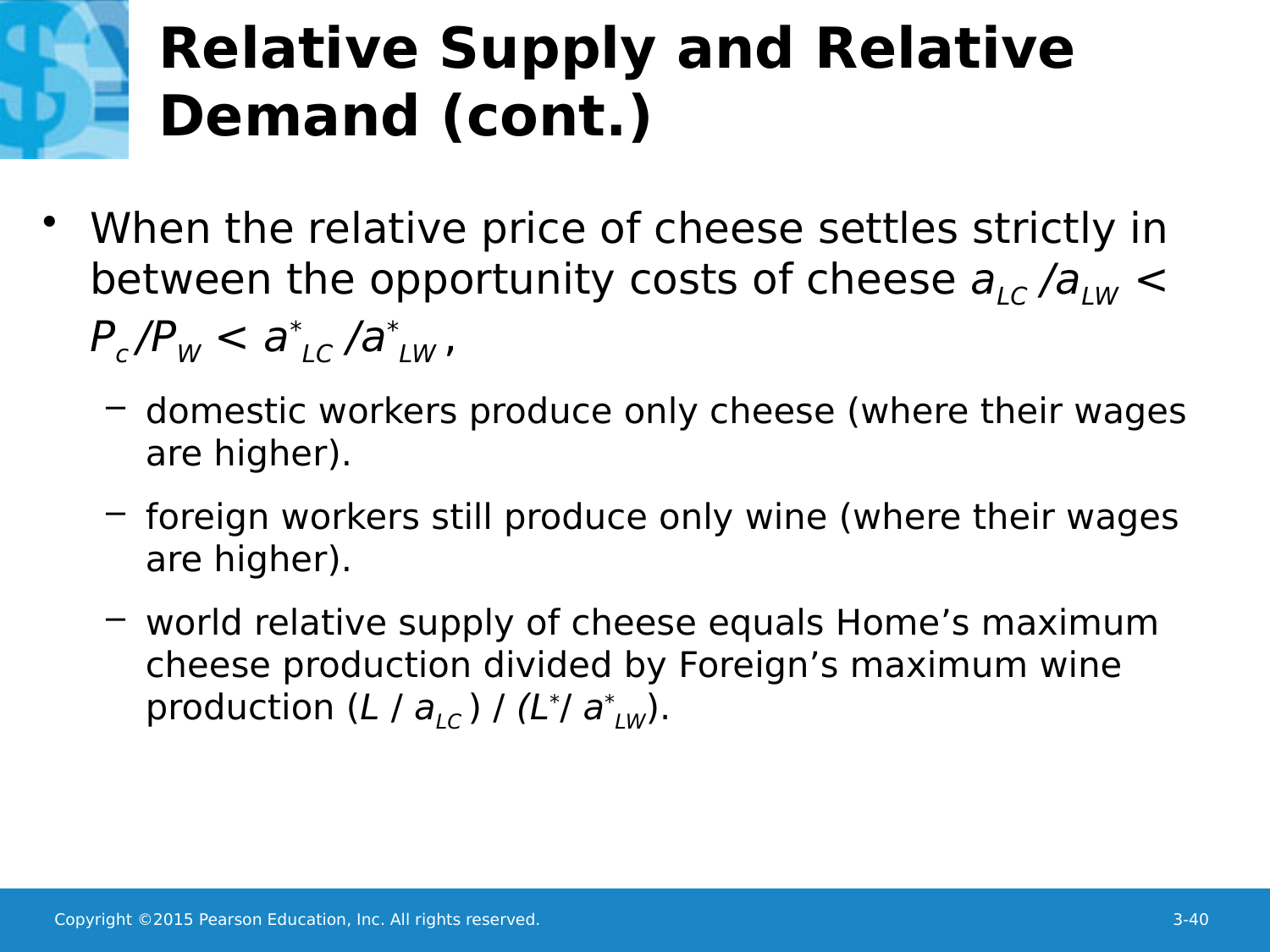

# Relative Supply and Relative Demand (cont.)
When the relative price of cheese settles strictly in between the opportunity costs of cheese aLC /aLW  < Pc /PW < a*LC /a*LW ,
domestic workers produce only cheese (where their wages are higher).
foreign workers still produce only wine (where their wages are higher).
world relative supply of cheese equals Home’s maximum cheese production divided by Foreign’s maximum wine production (L / aLC ) / (L*/ a*LW).